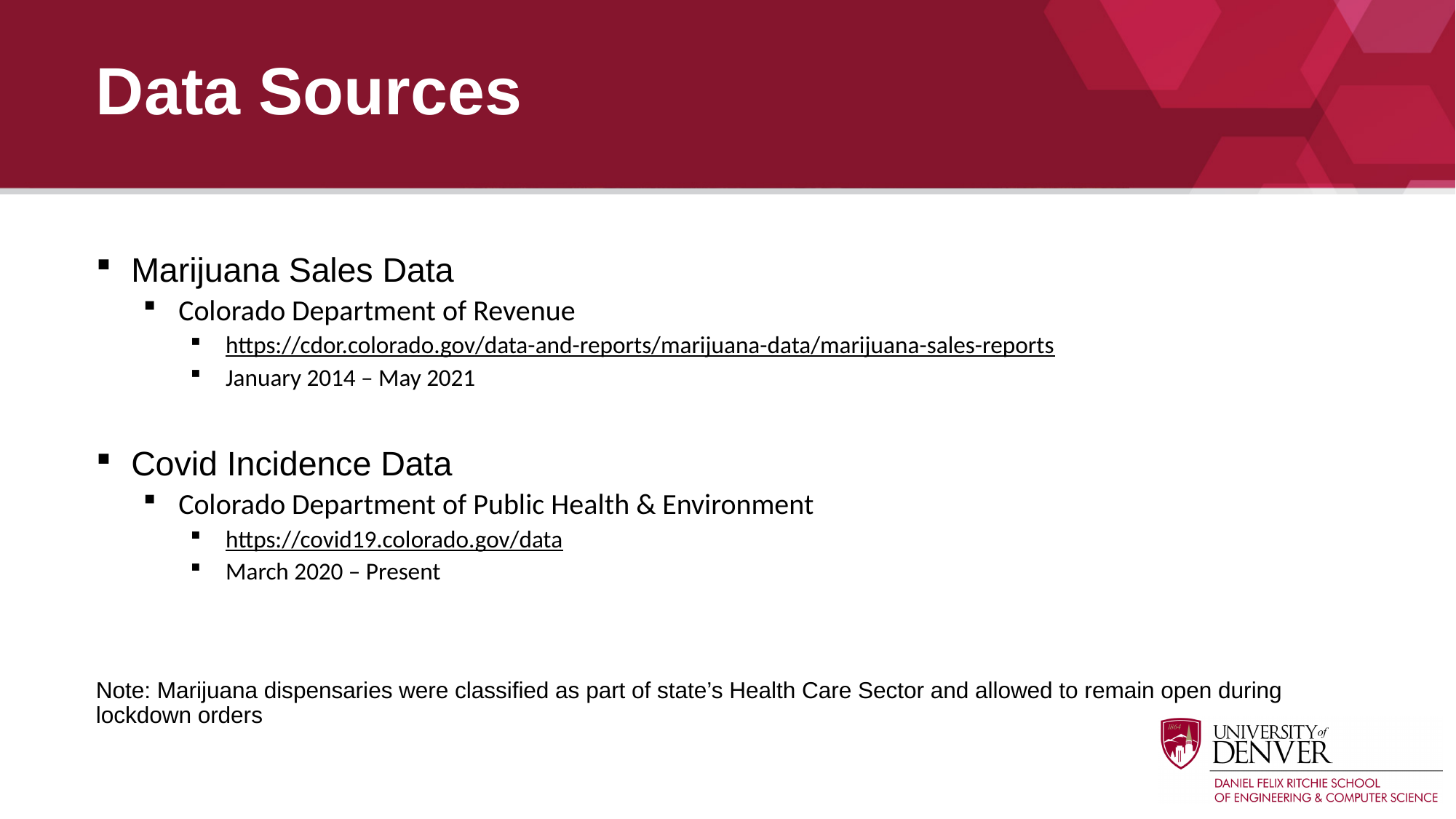

# Data Sources
Marijuana Sales Data
Colorado Department of Revenue
https://cdor.colorado.gov/data-and-reports/marijuana-data/marijuana-sales-reports
January 2014 – May 2021

Covid Incidence Data
Colorado Department of Public Health & Environment
https://covid19.colorado.gov/data
March 2020 – Present

Note: Marijuana dispensaries were classified as part of state’s Health Care Sector and allowed to remain open during lockdown orders